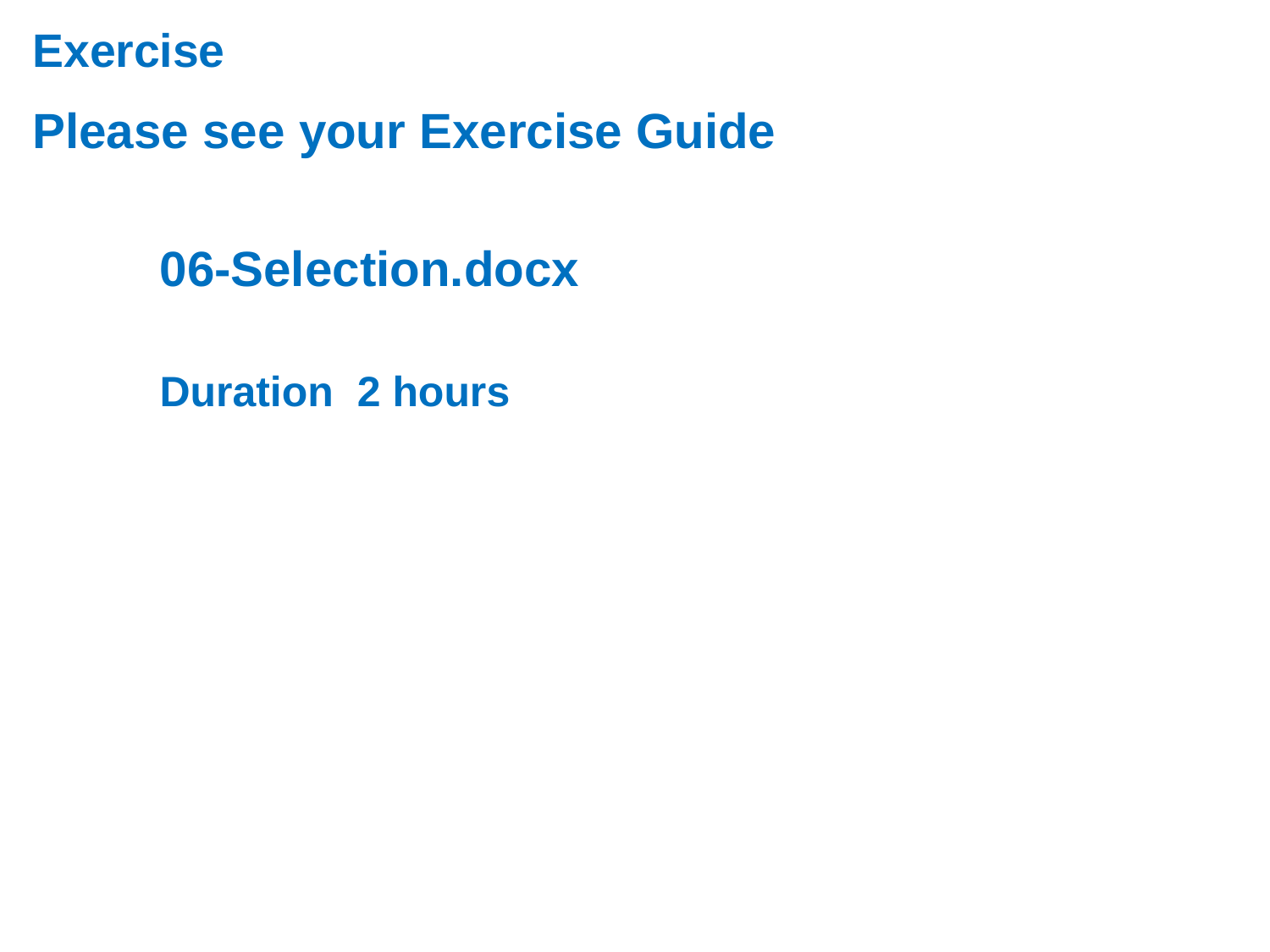

# Exercise
Please see your Exercise Guide

	06-Selection.docx

	Duration  2 hours